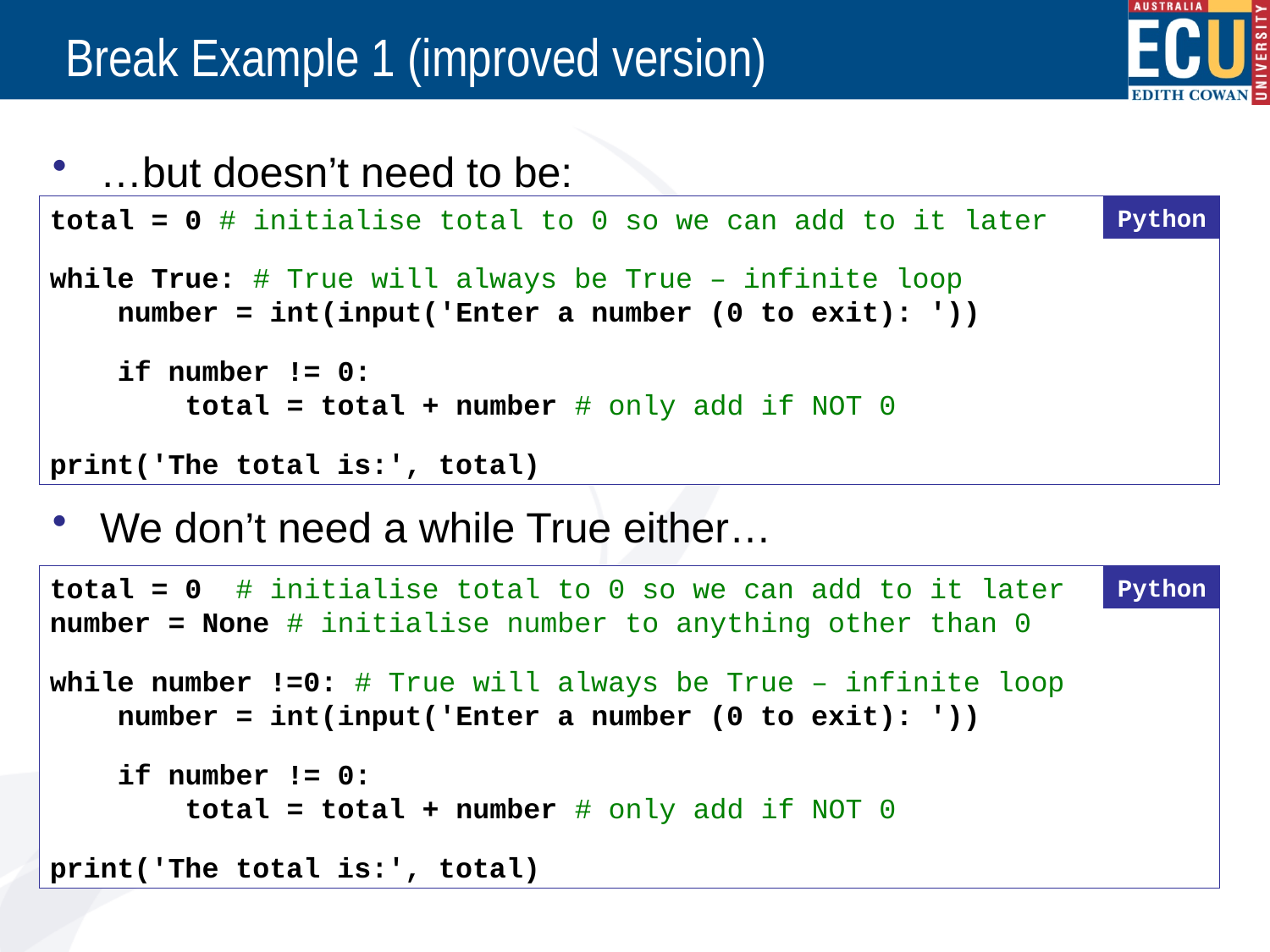

# Break Example 1 (improved version)
…but doesn’t need to be:

We don’t need a while True either…
total = 0 # initialise total to 0 so we can add to it later

while True: # True will always be True – infinite loop
    number = int(input('Enter a number (0 to exit): '))

    if number != 0:
        total = total + number # only add if NOT 0

print('The total is:', total)
Python
total = 0  # initialise total to 0 so we can add to it later
number = None # initialise number to anything other than 0

while number !=0: # True will always be True – infinite loop
    number = int(input('Enter a number (0 to exit): '))

    if number != 0:
        total = total + number # only add if NOT 0

print('The total is:', total)
Python